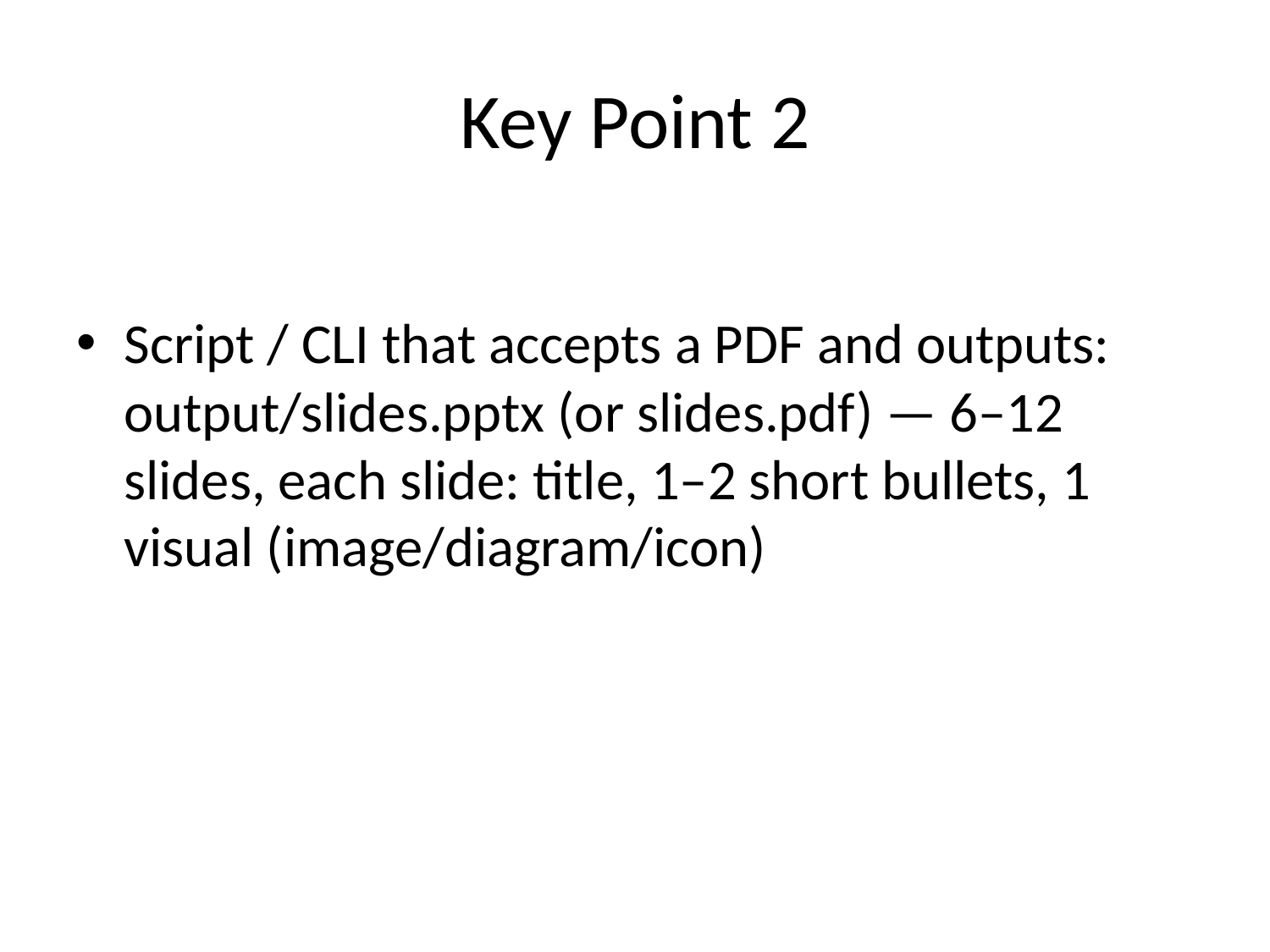

# Key Point 2

Script / CLI that accepts a PDF and outputs: output/slides.pptx (or slides.pdf) — 6–12 slides, each slide: title, 1–2 short bullets, 1 visual (image/diagram/icon)